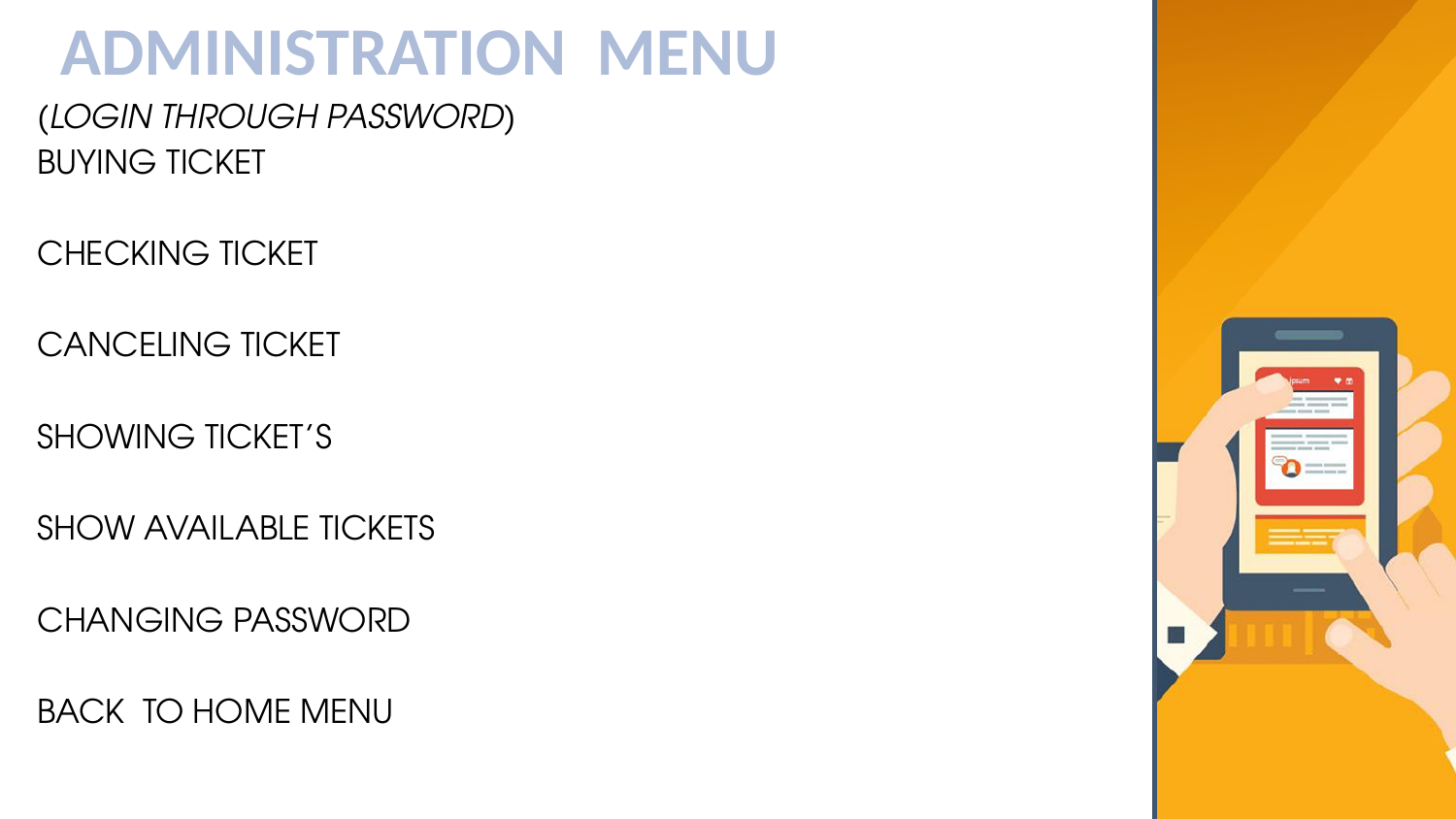

ADMINISTRATION  MENU
(LOGIN THROUGH PASSWORD)
BUYING TICKET

CHECKING TICKET

CANCELING TICKET

SHOWING TICKET’S

SHOW AVAILABLE TICKETS

CHANGING PASSWORD

BACK  TO HOME MENU